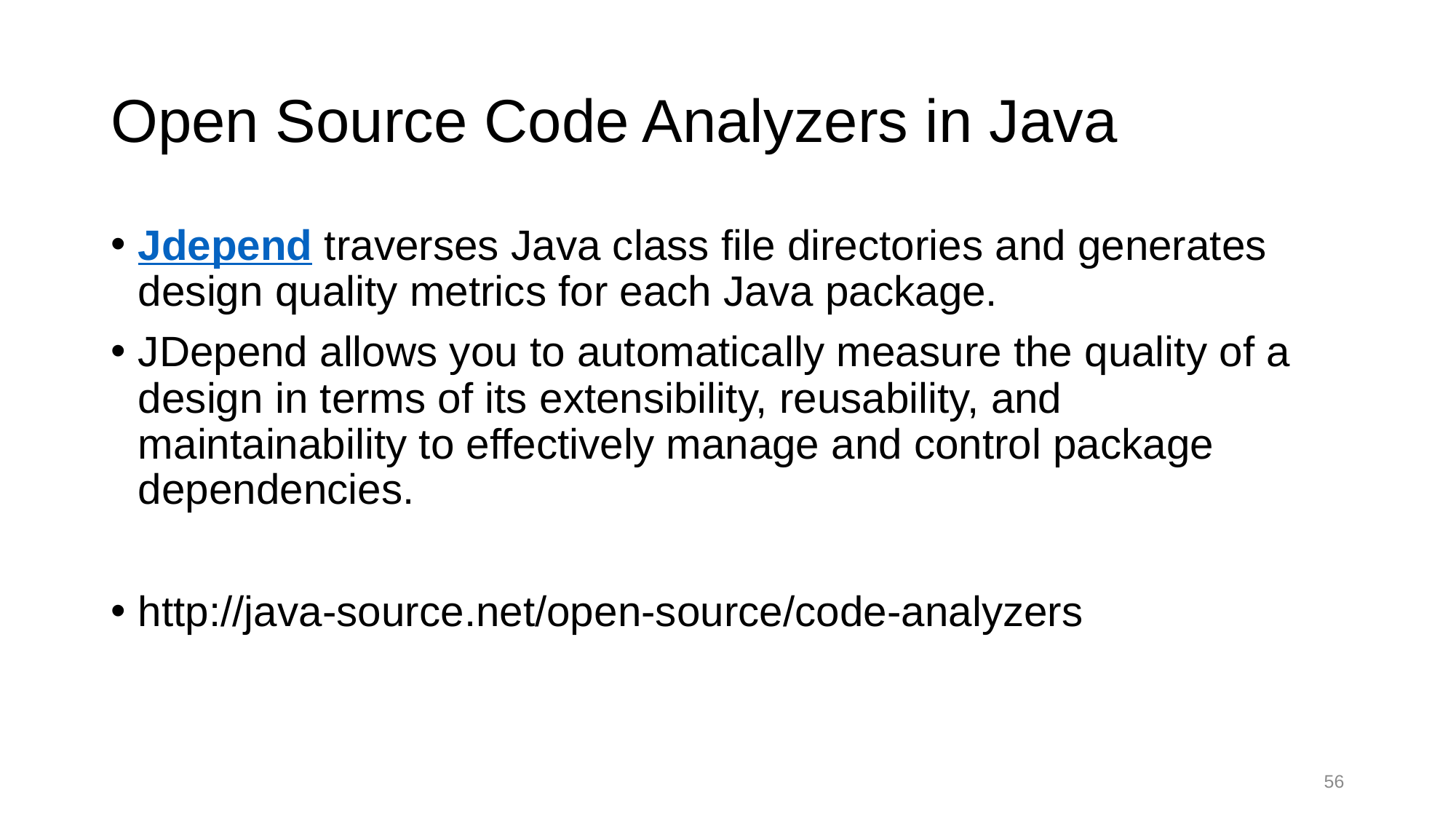

# Open Source Code Analyzers in Java
Jdepend traverses Java class file directories and generates design quality metrics for each Java package.
JDepend allows you to automatically measure the quality of a design in terms of its extensibility, reusability, and maintainability to effectively manage and control package dependencies.

http://java-source.net/open-source/code-analyzers
56